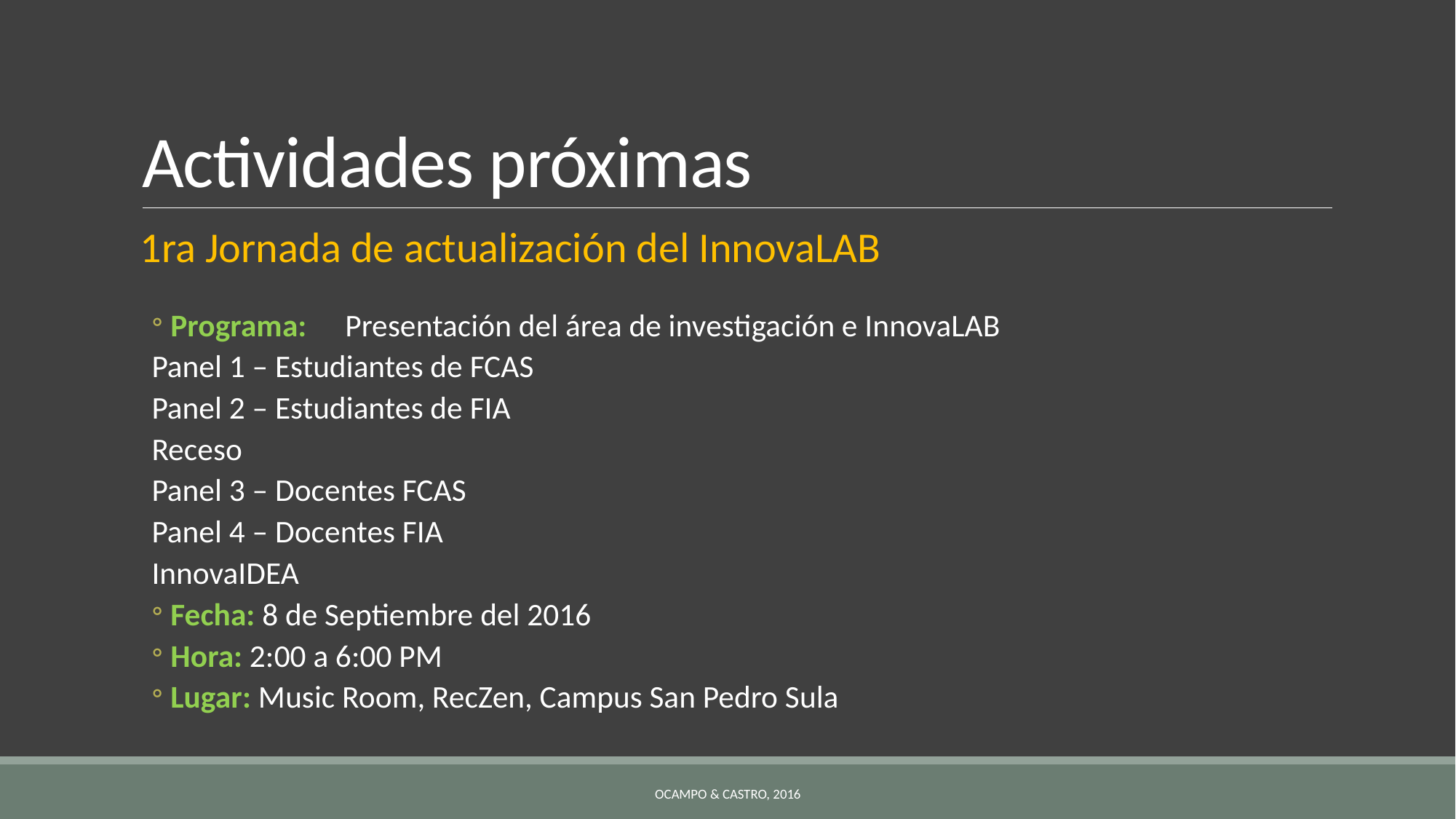

# Actividades próximas
1ra Jornada de actualización del InnovaLAB

Programa: 	Presentación del área de investigación e InnovaLAB
		Panel 1 – Estudiantes de FCAS
		Panel 2 – Estudiantes de FIA
		Receso
		Panel 3 – Docentes FCAS
		Panel 4 – Docentes FIA
		InnovaIDEA
Fecha: 8 de Septiembre del 2016
Hora: 2:00 a 6:00 PM
Lugar: Music Room, RecZen, Campus San Pedro Sula

Ocampo & Castro, 2016